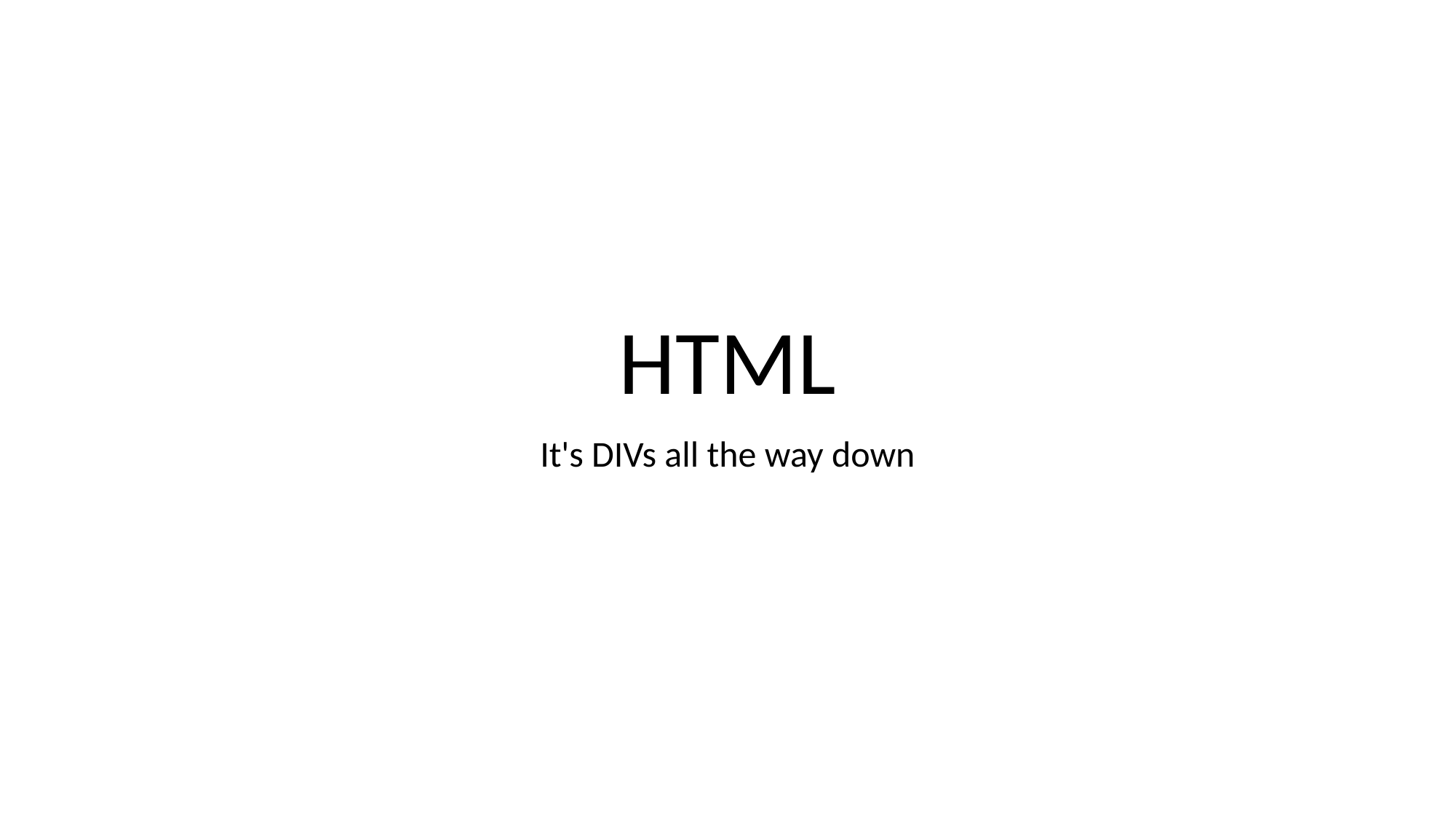

# HTML
It's DIVs all the way down